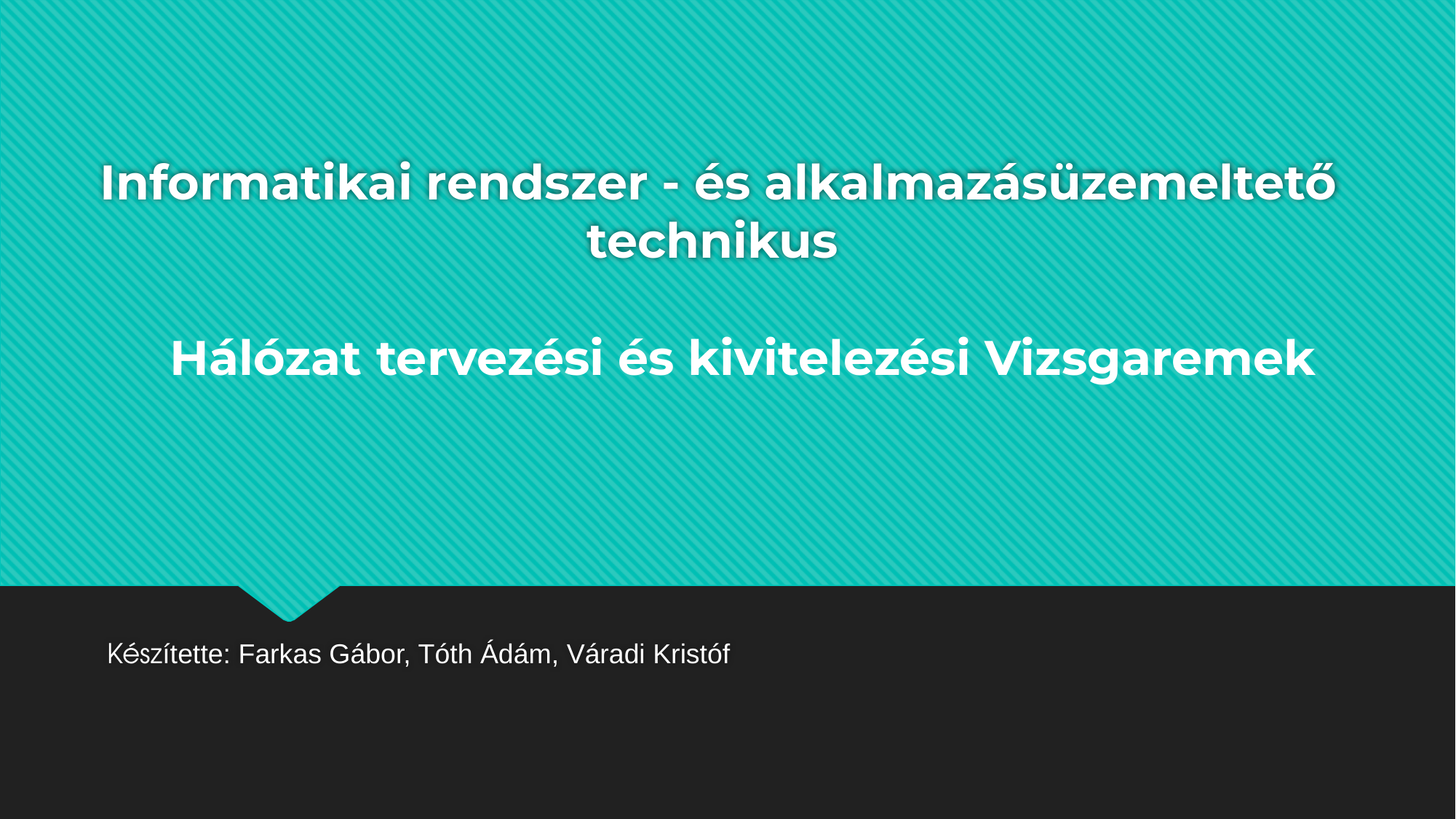

# Informatikai rendszer - és alkalmazásüzemeltető technikus
Hálózat tervezési és kivitelezési Vizsgaremek

Készítette: Farkas Gábor, Tóth Ádám, Váradi Kristóf